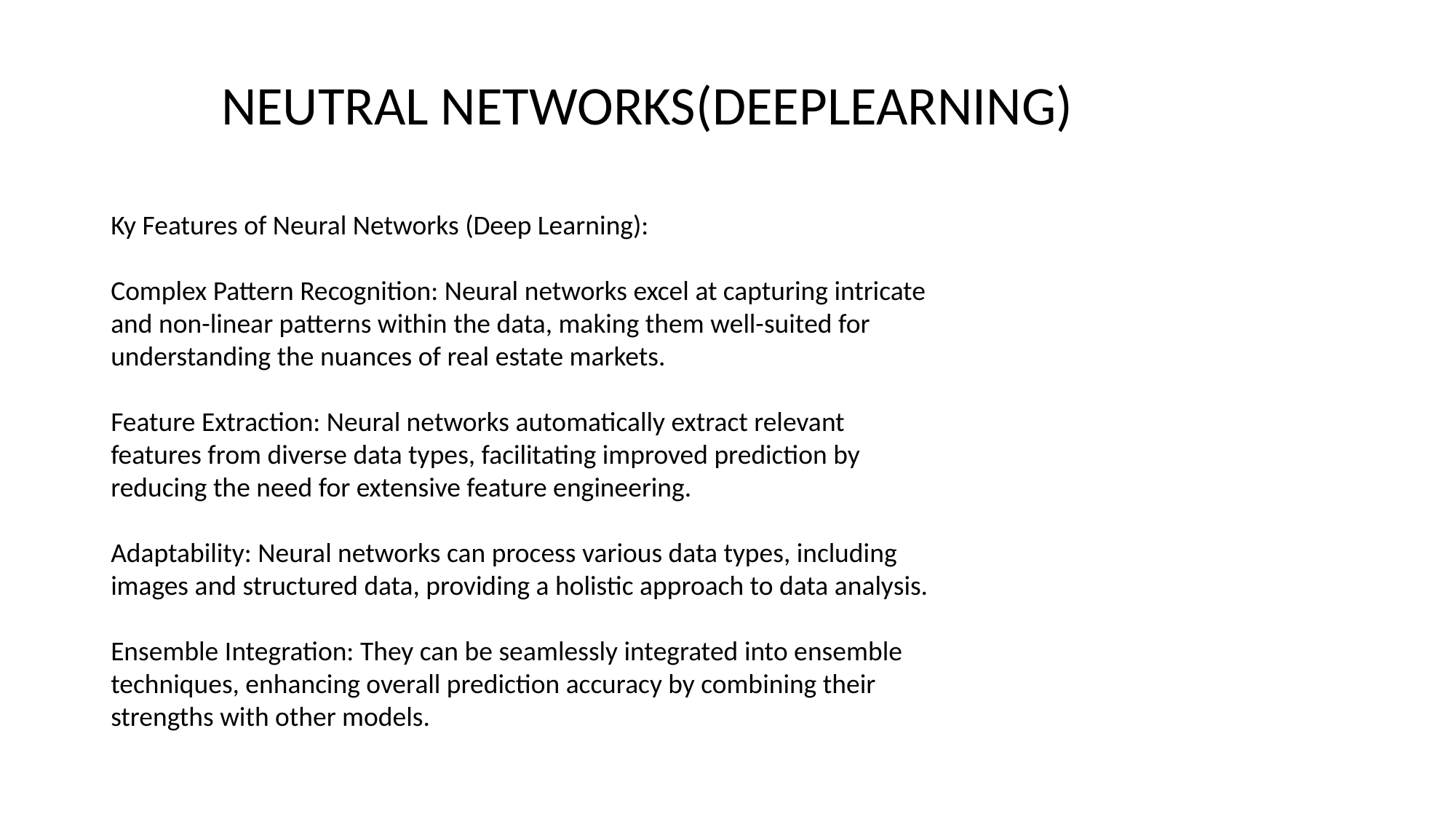

# NEUTRAL NETWORKS(DEEPLEARNING)
Ky Features of Neural Networks (Deep Learning):

Complex Pattern Recognition: Neural networks excel at capturing intricate
and non-linear patterns within the data, making them well-suited for
understanding the nuances of real estate markets.

Feature Extraction: Neural networks automatically extract relevant
features from diverse data types, facilitating improved prediction by
reducing the need for extensive feature engineering.

Adaptability: Neural networks can process various data types, including
images and structured data, providing a holistic approach to data analysis.

Ensemble Integration: They can be seamlessly integrated into ensemble
techniques, enhancing overall prediction accuracy by combining their
strengths with other models.